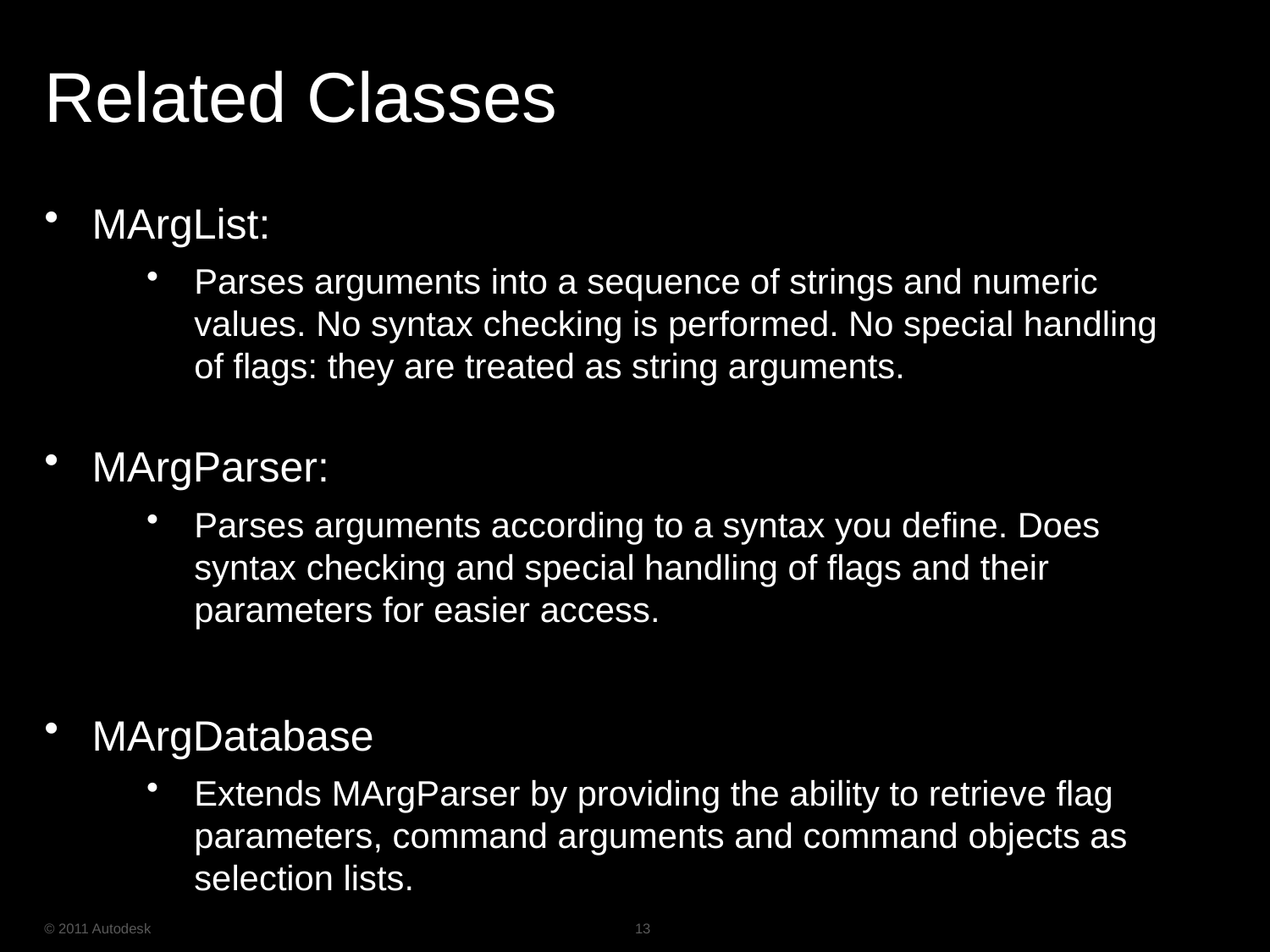

# Related Classes
MArgList:
Parses arguments into a sequence of strings and numeric values. No syntax checking is performed. No special handling of flags: they are treated as string arguments.
MArgParser:
Parses arguments according to a syntax you define. Does syntax checking and special handling of flags and their parameters for easier access.

MArgDatabase
Extends MArgParser by providing the ability to retrieve flag parameters, command arguments and command objects as selection lists.